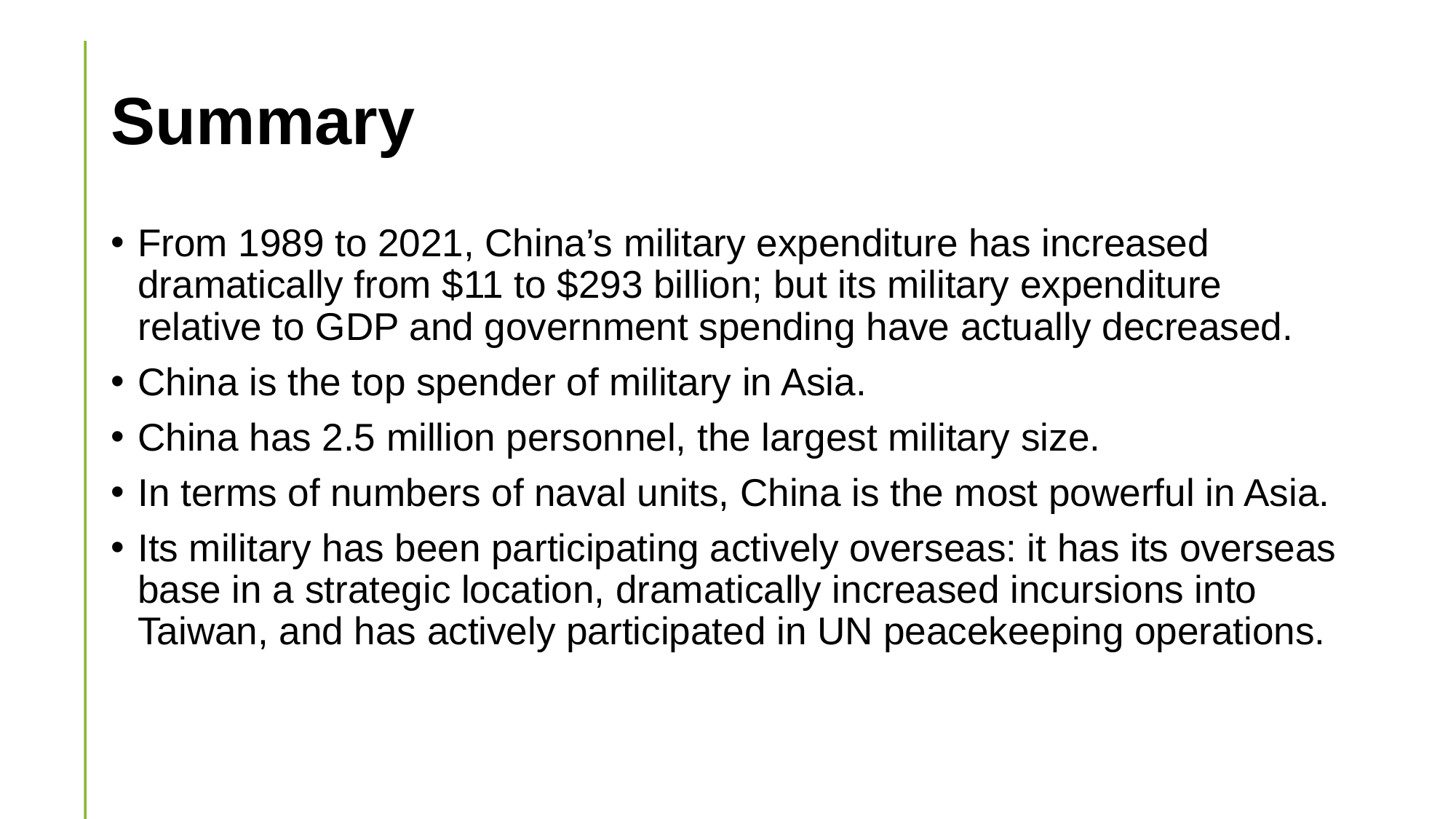

# Summary
From 1989 to 2021, China’s military expenditure has increased dramatically from $11 to $293 billion; but its military expenditure relative to GDP and government spending have actually decreased.
China is the top spender of military in Asia.
China has 2.5 million personnel, the largest military size.
In terms of numbers of naval units, China is the most powerful in Asia.
Its military has been participating actively overseas: it has its overseas base in a strategic location, dramatically increased incursions into Taiwan, and has actively participated in UN peacekeeping operations.